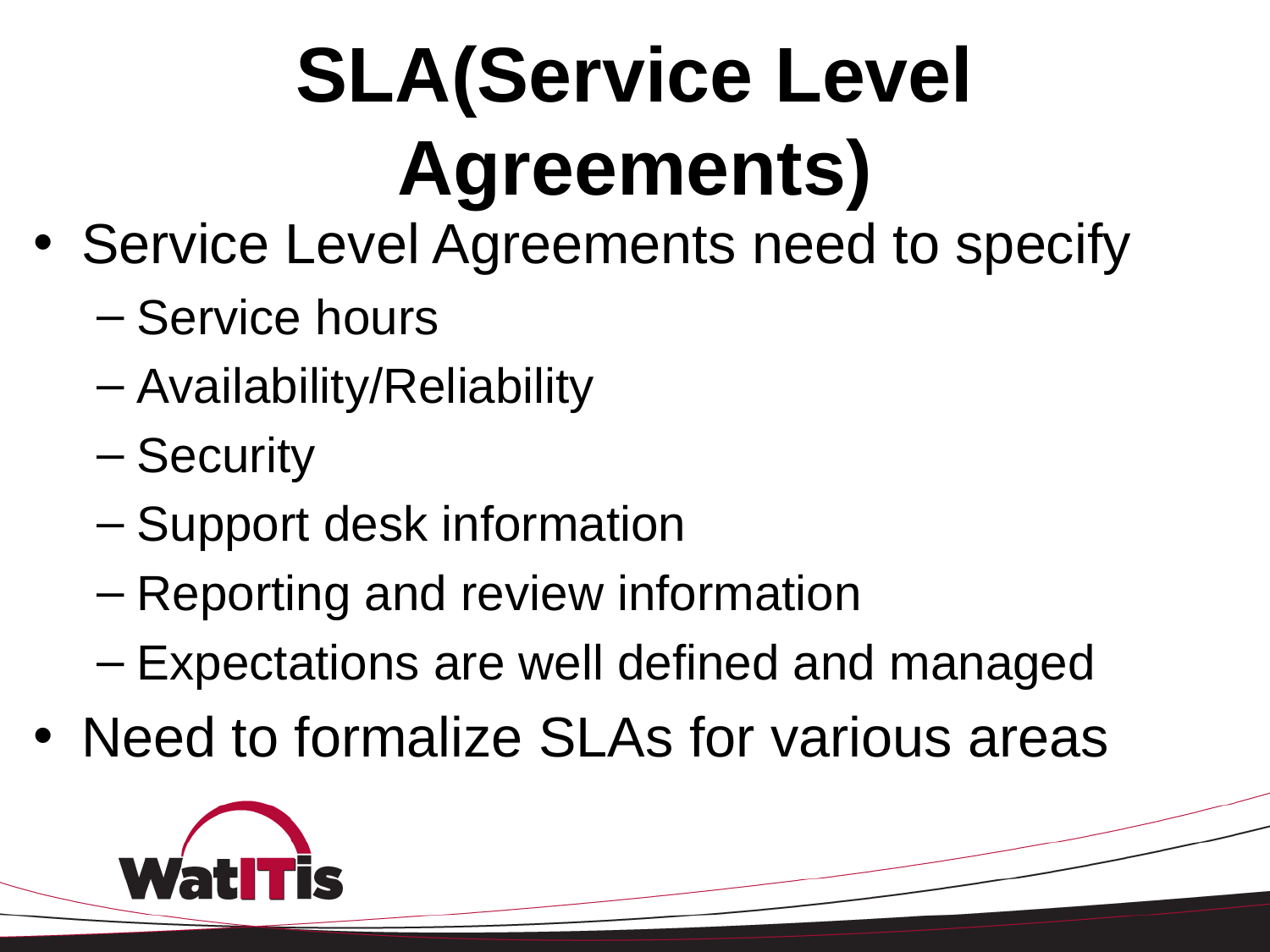

# SLA(Service Level Agreements)
Service Level Agreements need to specify
Service hours
Availability/Reliability
Security
Support desk information
Reporting and review information
Expectations are well defined and managed
Need to formalize SLAs for various areas